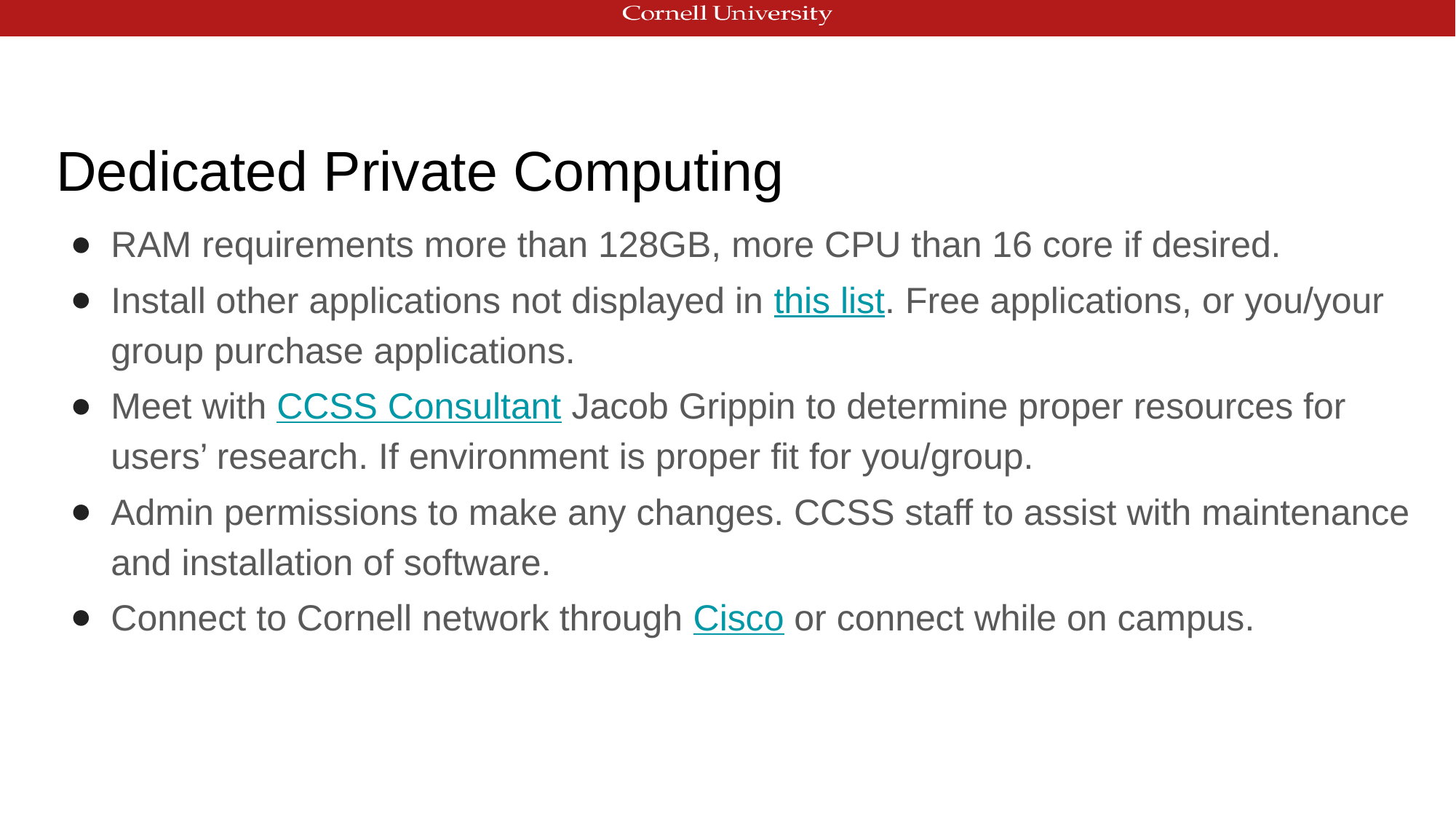

# Dedicated Private Computing
RAM requirements more than 128GB, more CPU than 16 core if desired.
Install other applications not displayed in this list. Free applications, or you/your group purchase applications.
Meet with CCSS Consultant Jacob Grippin to determine proper resources for users’ research. If environment is proper fit for you/group.
Admin permissions to make any changes. CCSS staff to assist with maintenance and installation of software.
Connect to Cornell network through Cisco or connect while on campus.